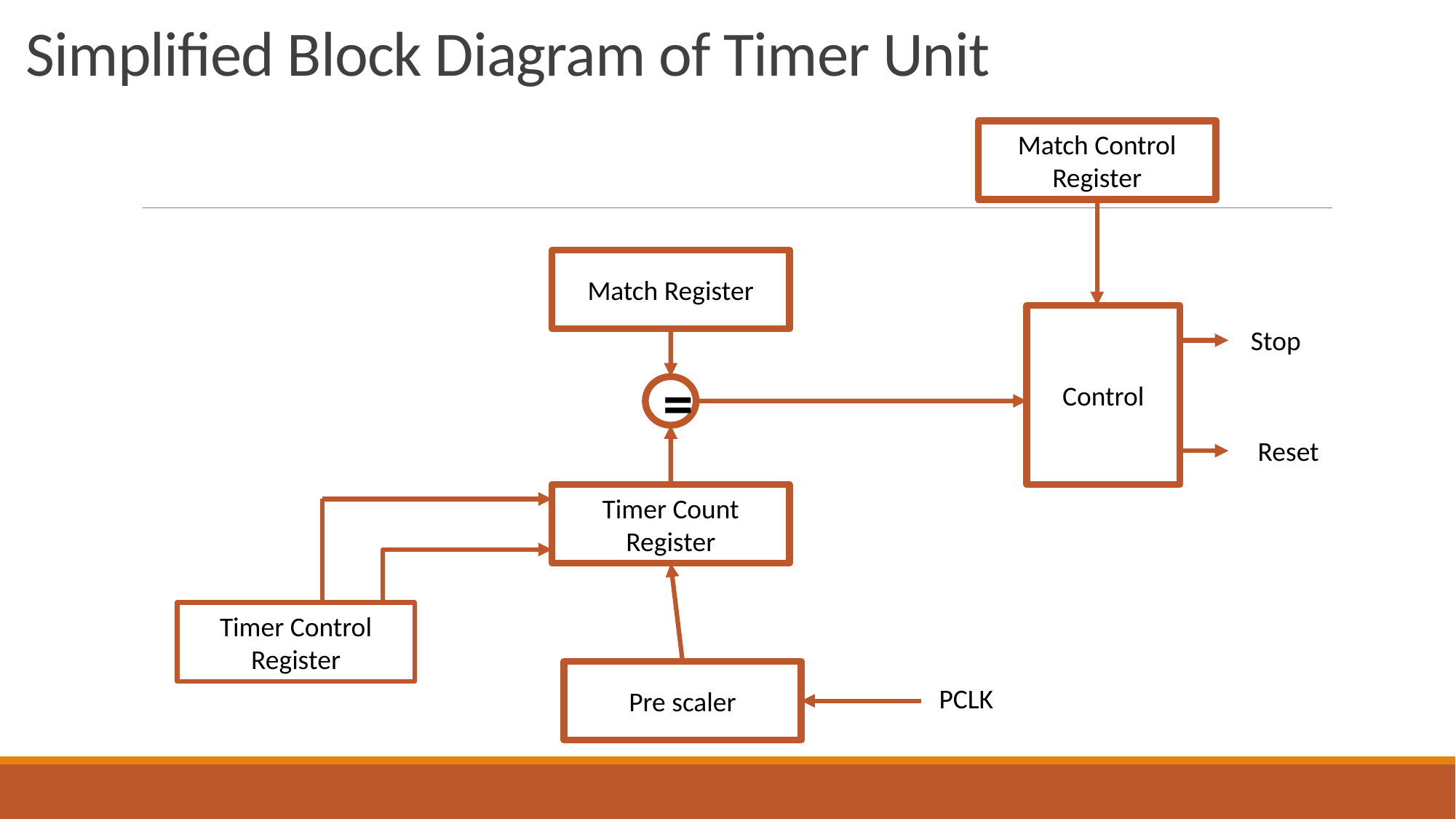

# Simplified Block Diagram of Timer Unit
Match Control Register
Match Register
Control
Stop
=
Reset
Timer Count Register
Timer Control Register
Pre scaler
PCLK